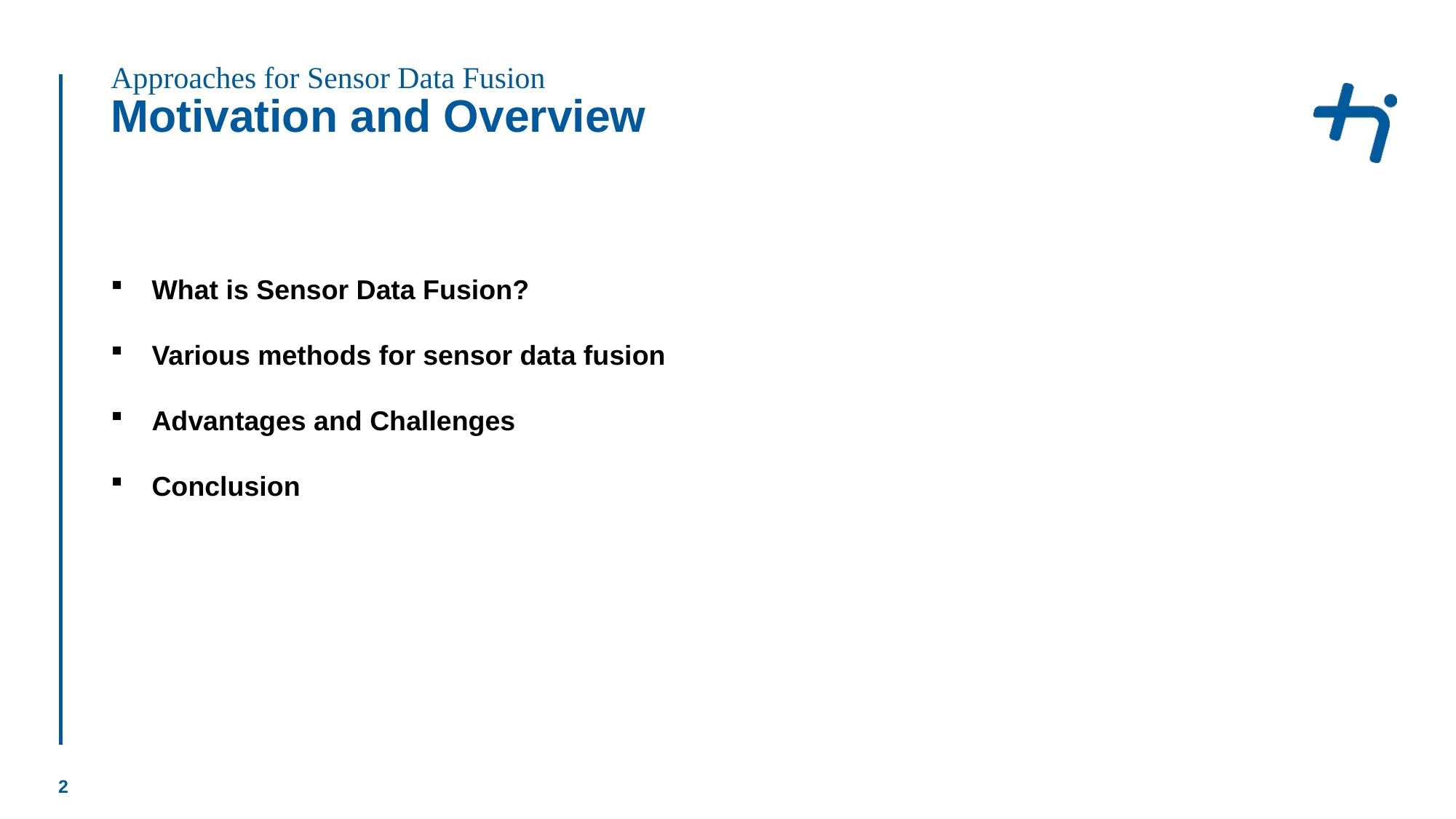

Approaches for Sensor Data Fusion

# Motivation and Overview

What is Sensor Data Fusion?

Various methods for sensor data fusion

Advantages and Challenges

Conclusion
2